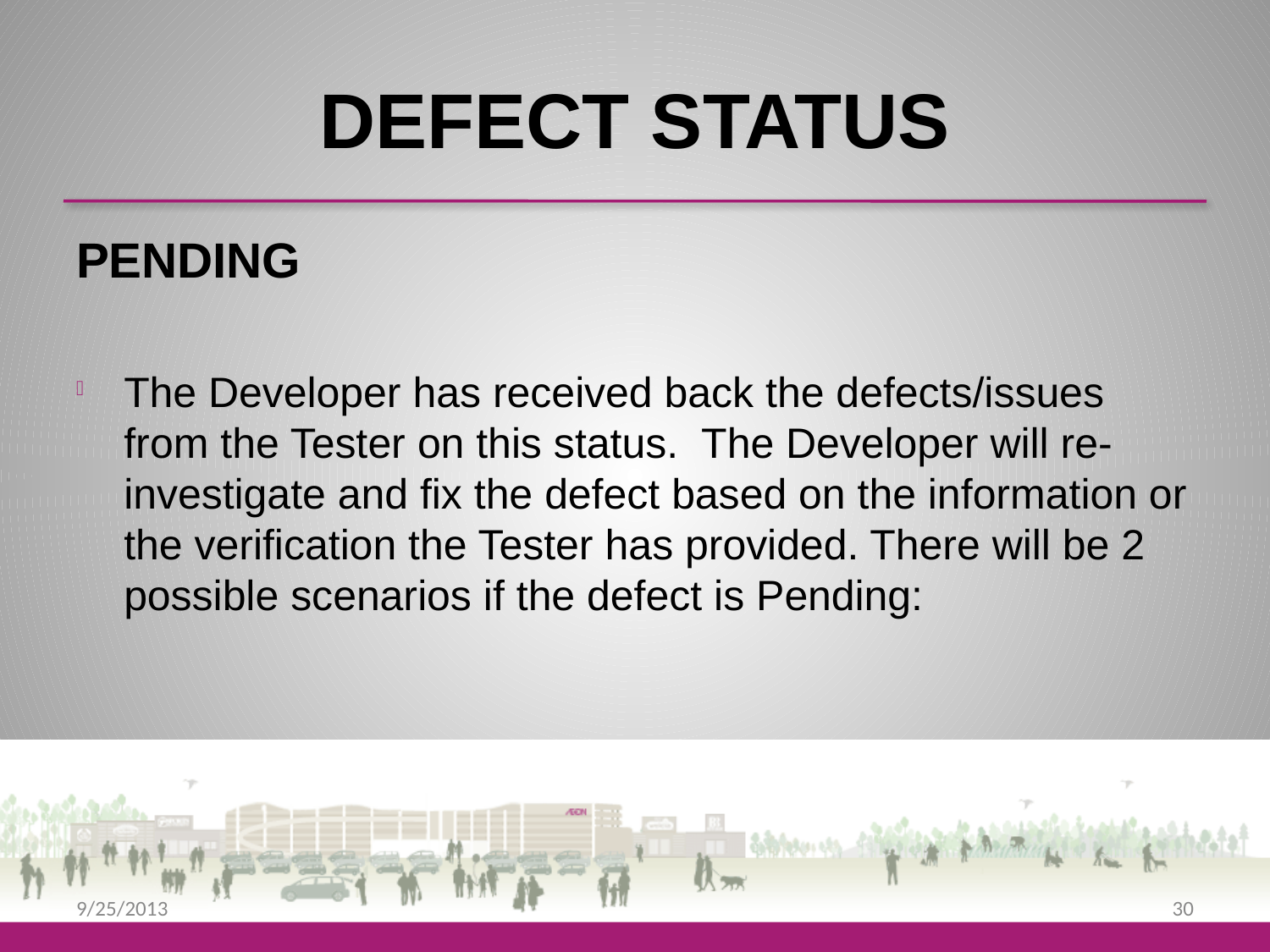

# DEFECT STATUS
PENDING

The Developer has received back the defects/issues from the Tester on this status.  The Developer will re-investigate and fix the defect based on the information or the verification the Tester has provided. There will be 2 possible scenarios if the defect is Pending:

9/25/2013

30